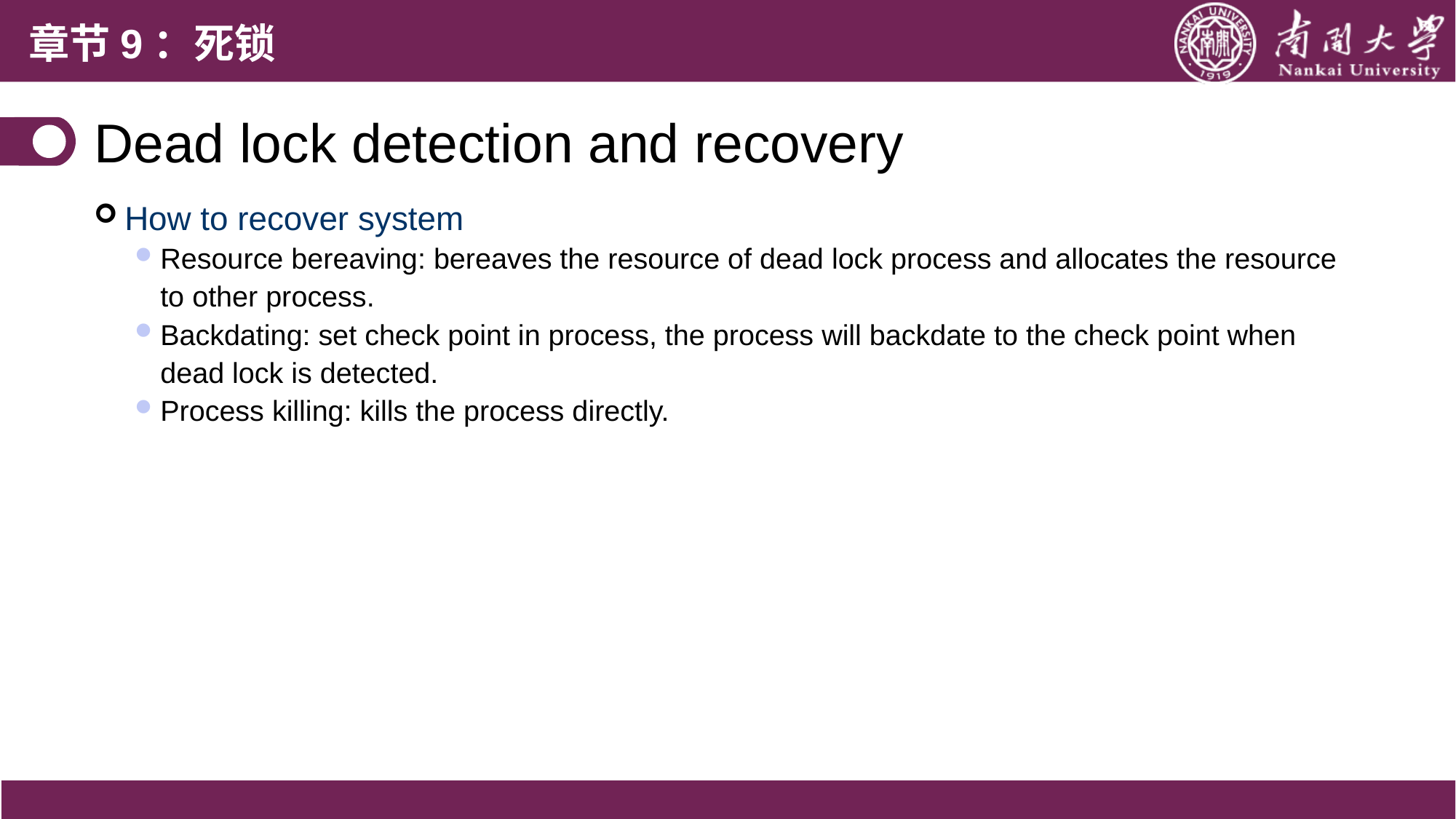

# Dead lock detection and recovery
How to recover system
Resource bereaving: bereaves the resource of dead lock process and allocates the resource to other process.
Backdating: set check point in process, the process will backdate to the check point when dead lock is detected.
Process killing: kills the process directly.